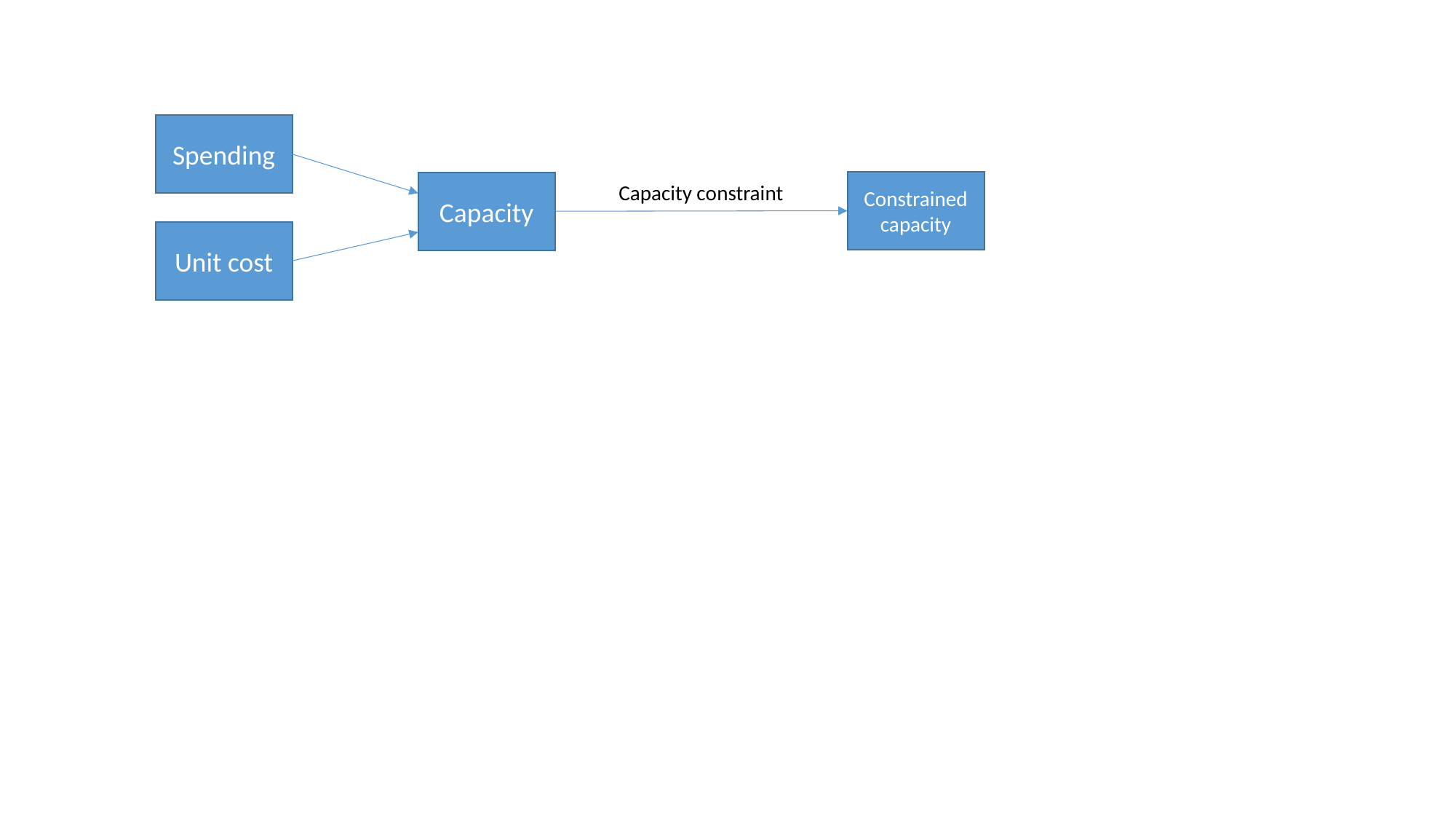

Spending
Constrained capacity
Capacity
Capacity constraint
Unit cost